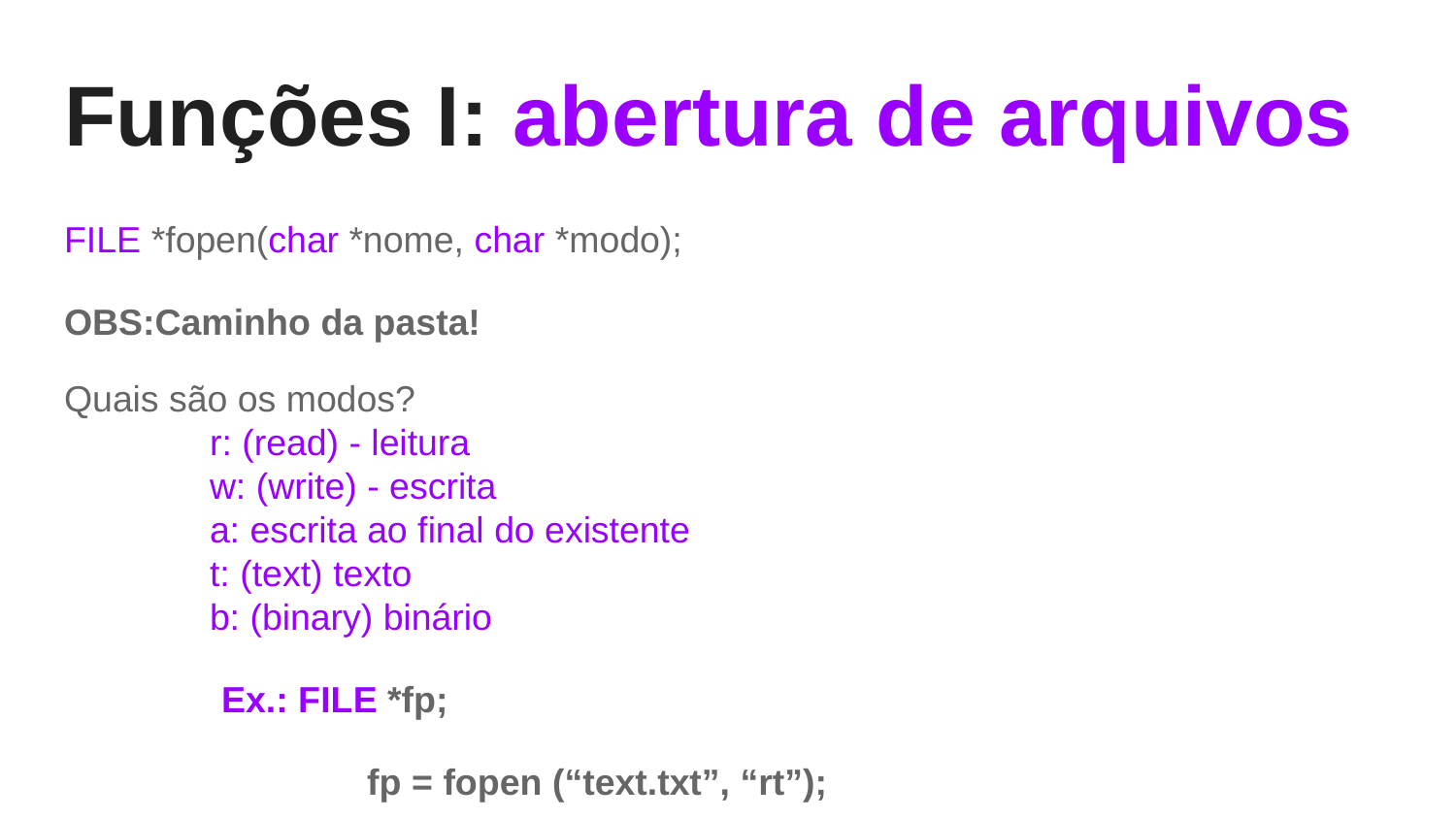

# Funções I: abertura de arquivos
FILE *fopen(char *nome, char *modo);
OBS:Caminho da pasta!
Quais são os modos?
	r: (read) - leitura
	w: (write) - escrita
	a: escrita ao final do existente
	t: (text) texto
	b: (binary) binário
Ex.: FILE *fp;
	fp = fopen (“text.txt”, “rt”);